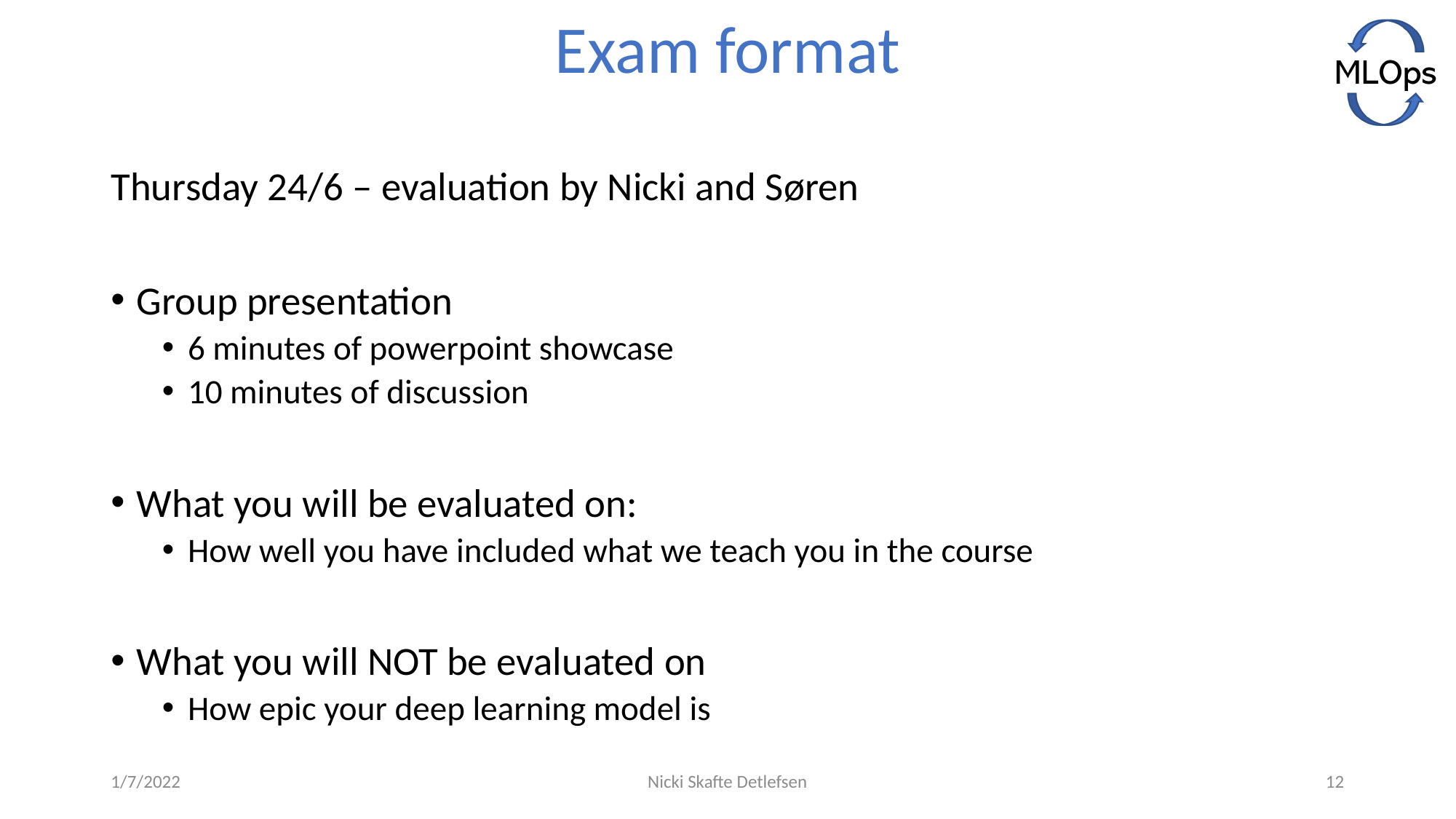

# Exam format
Thursday 24/6 – evaluation by Nicki and Søren

Group presentation
6 minutes of powerpoint showcase
10 minutes of discussion

What you will be evaluated on:
How well you have included what we teach you in the course

What you will NOT be evaluated on
How epic your deep learning model is
1/7/2022
Nicki Skafte Detlefsen
12